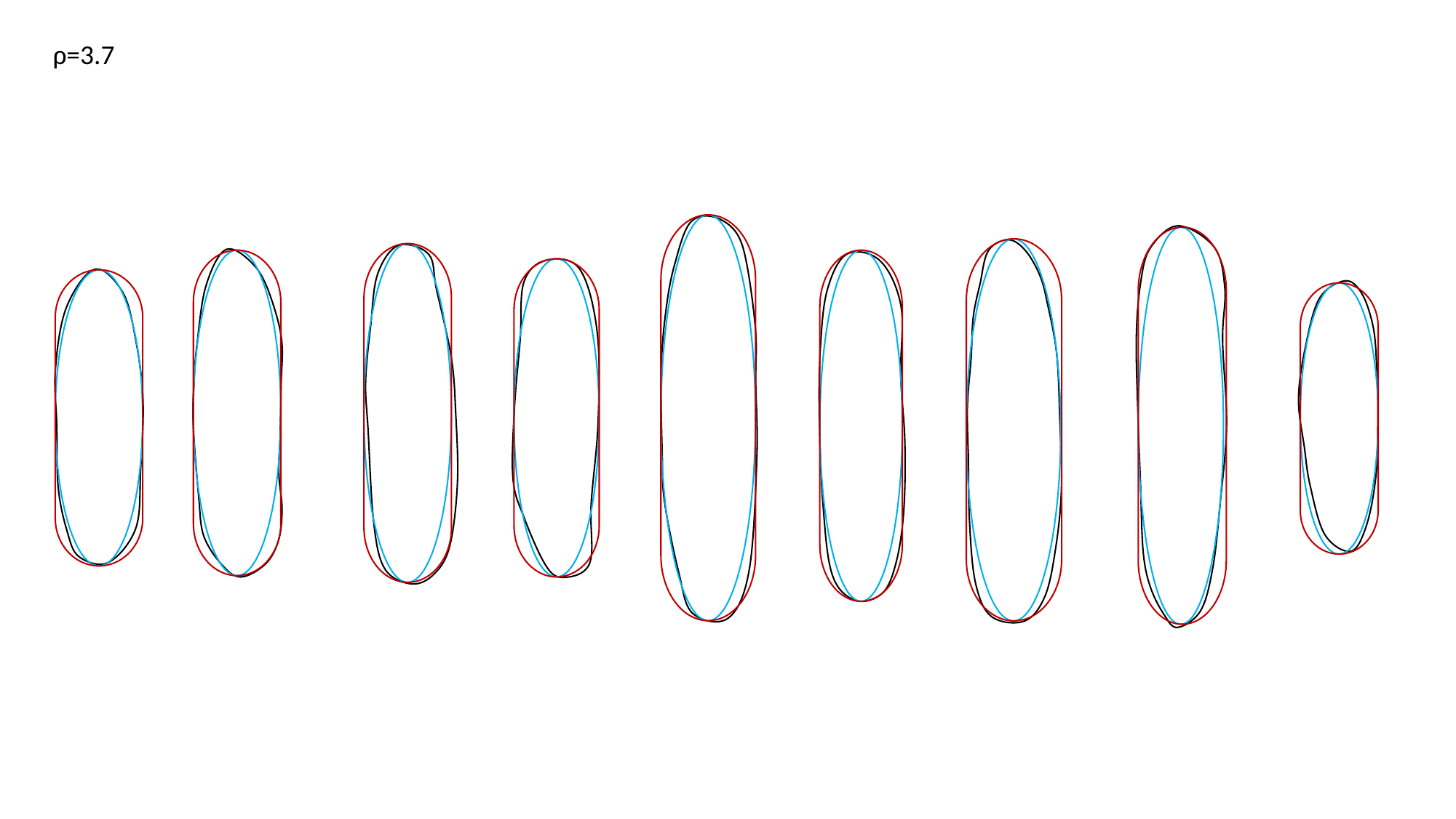

ρ=3.7
v

v

v

v

v

v

v

v

v